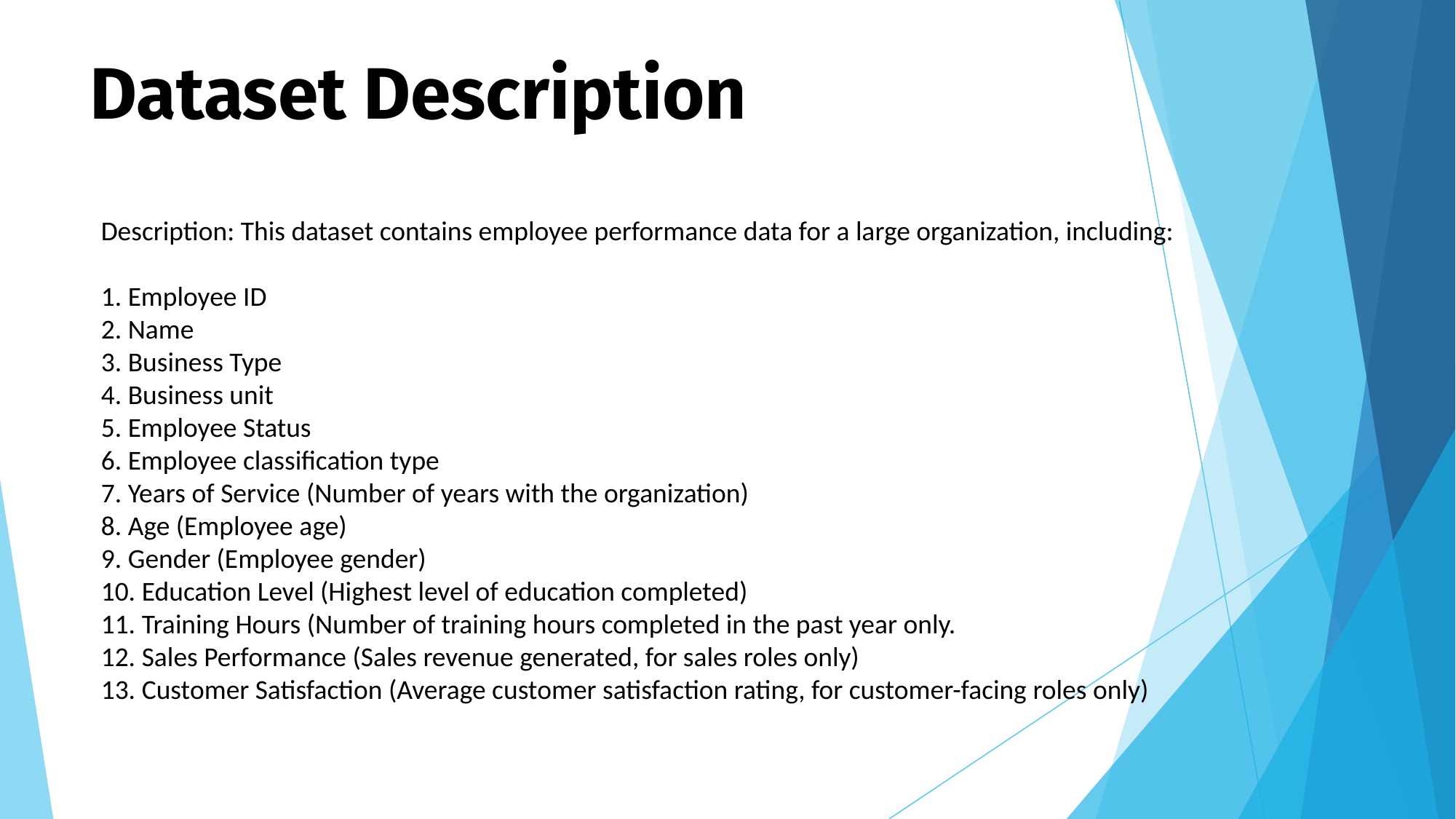

# Dataset Description
Description: This dataset contains employee performance data for a large organization, including:
1. Employee ID
2. Name
3. Business Type
4. Business unit
5. Employee Status
6. Employee classification type
7. Years of Service (Number of years with the organization)
8. Age (Employee age)
9. Gender (Employee gender)
10. Education Level (Highest level of education completed)
11. Training Hours (Number of training hours completed in the past year only.
12. Sales Performance (Sales revenue generated, for sales roles only)
13. Customer Satisfaction (Average customer satisfaction rating, for customer-facing roles only)